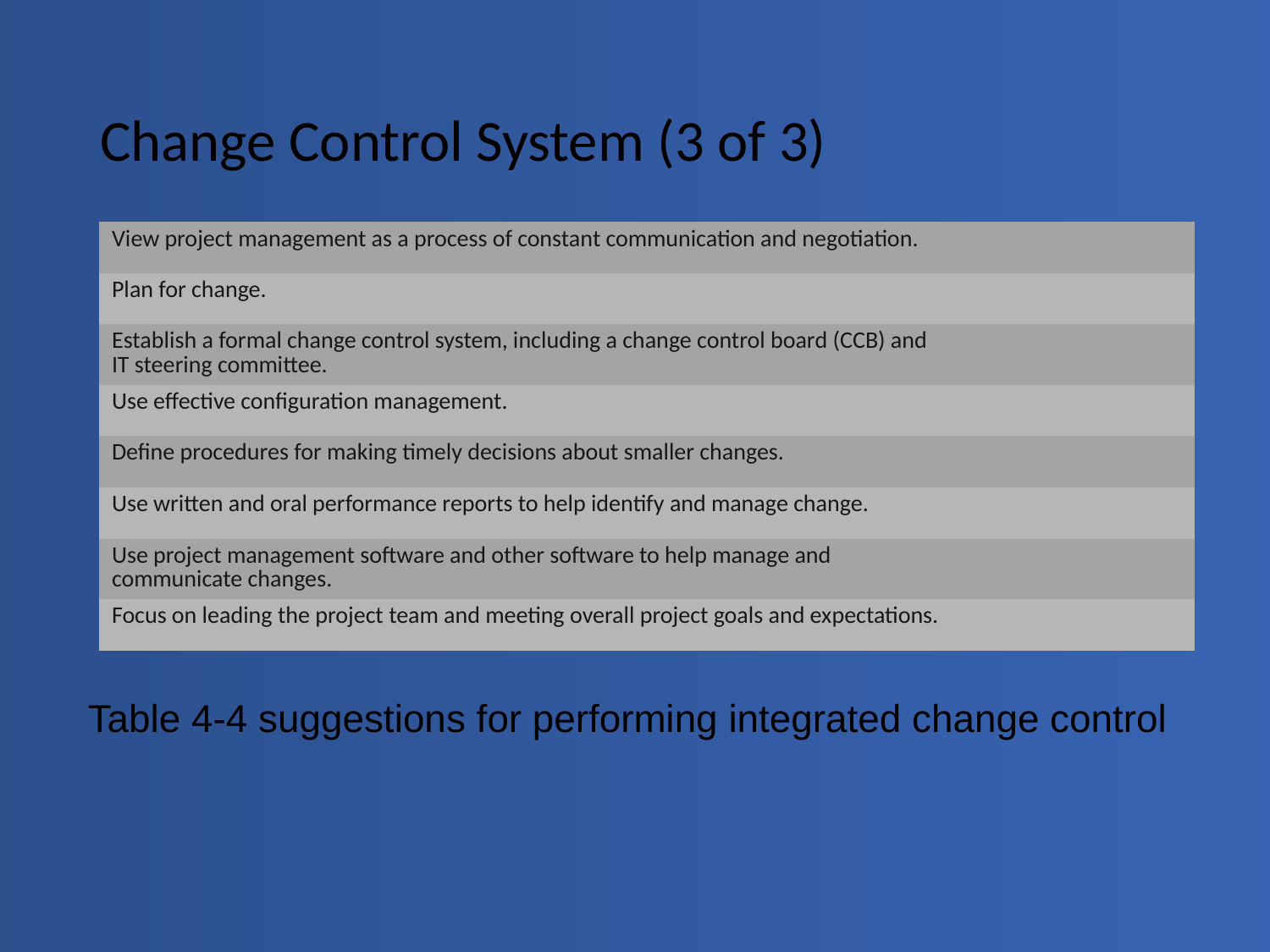

# Change Control System (3 of 3)
| View project management as a process of constant communication and negotiation. |
| --- |
| Plan for change. |
| Establish a formal change control system, including a change control board (CCB) and IT steering committee. |
| Use effective configuration management. |
| Define procedures for making timely decisions about smaller changes. |
| Use written and oral performance reports to help identify and manage change. |
| Use project management software and other software to help manage and communicate changes. |
| Focus on leading the project team and meeting overall project goals and expectations. |
Table 4-4 suggestions for performing integrated change control
Information Technology Project Management, Ninth Edition. © 2019 Cengage. May not be copied, scanned, or duplicated, in whole or in part, except for use as permitted in a license distributed with a certain product or service or otherwise on a password-protected website for classroom use.